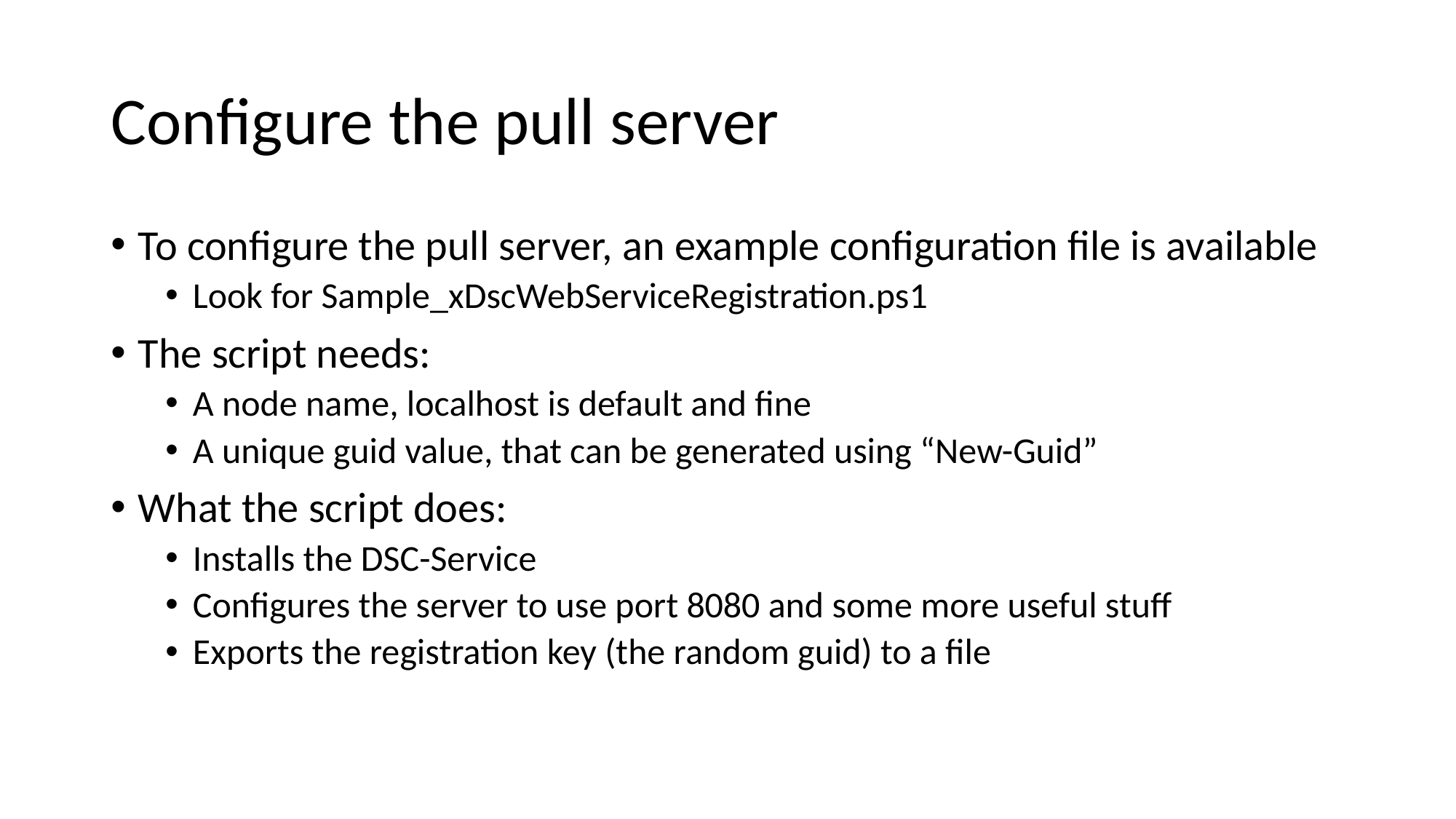

# Configure the pull server
To configure the pull server, an example configuration file is available
Look for Sample_xDscWebServiceRegistration.ps1
The script needs:
A node name, localhost is default and fine
A unique guid value, that can be generated using “New-Guid”
What the script does:
Installs the DSC-Service
Configures the server to use port 8080 and some more useful stuff
Exports the registration key (the random guid) to a file